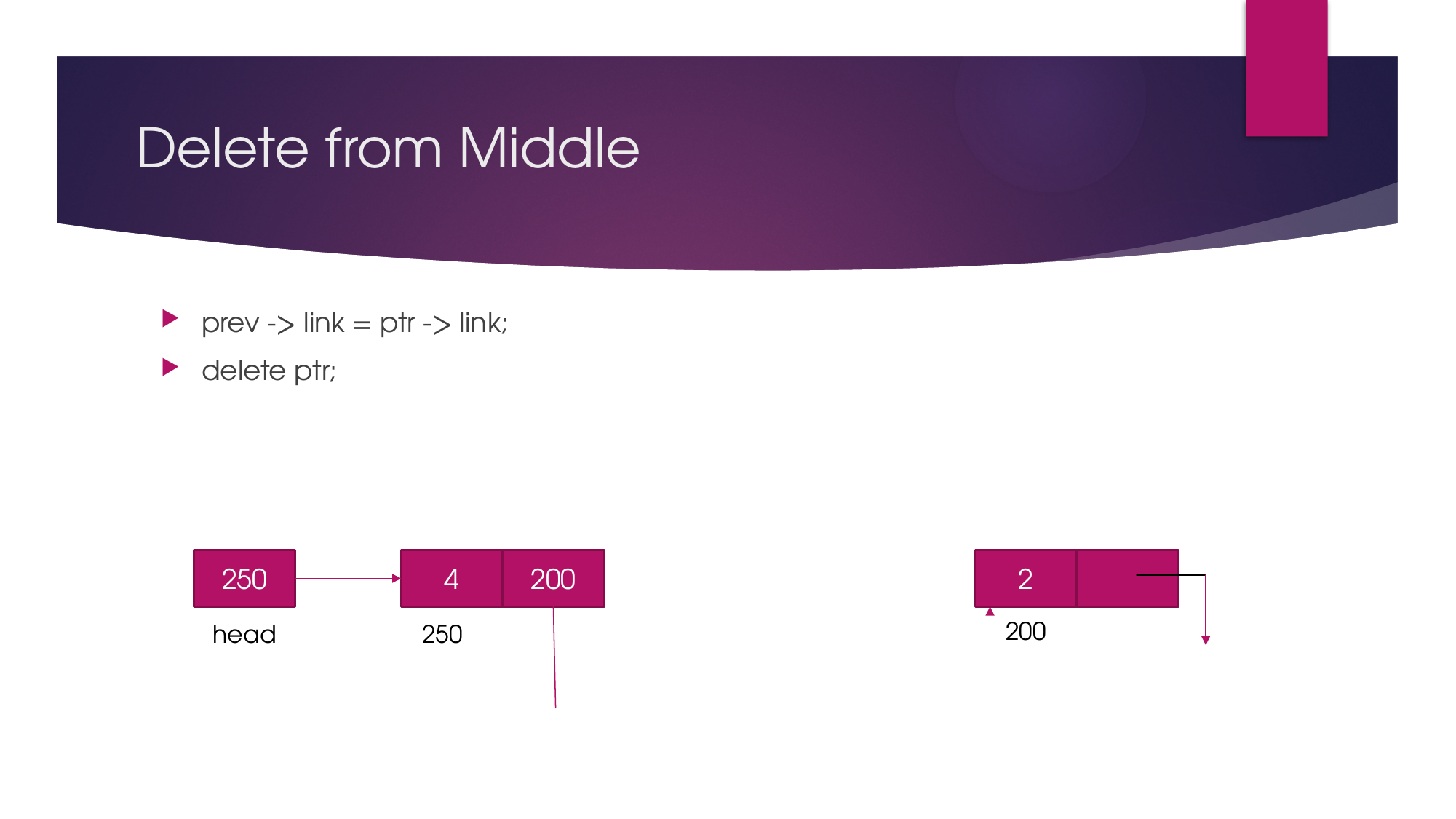

# Delete from Middle
prev -> link = ptr -> link;
delete ptr;
250
4
200
2

200
head
250